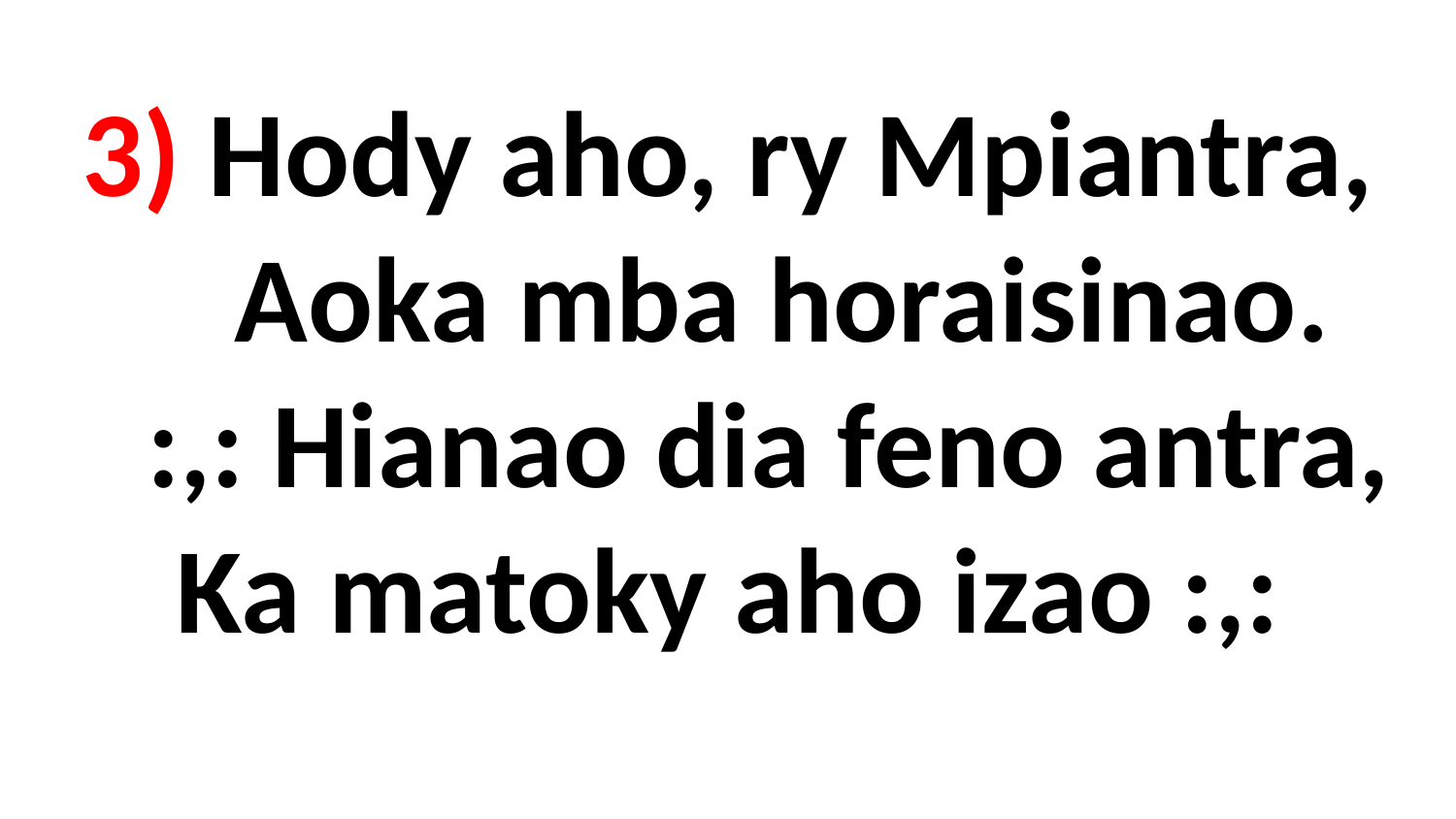

# 3) Hody aho, ry Mpiantra, Aoka mba horaisinao. :,: Hianao dia feno antra, Ka matoky aho izao :,: